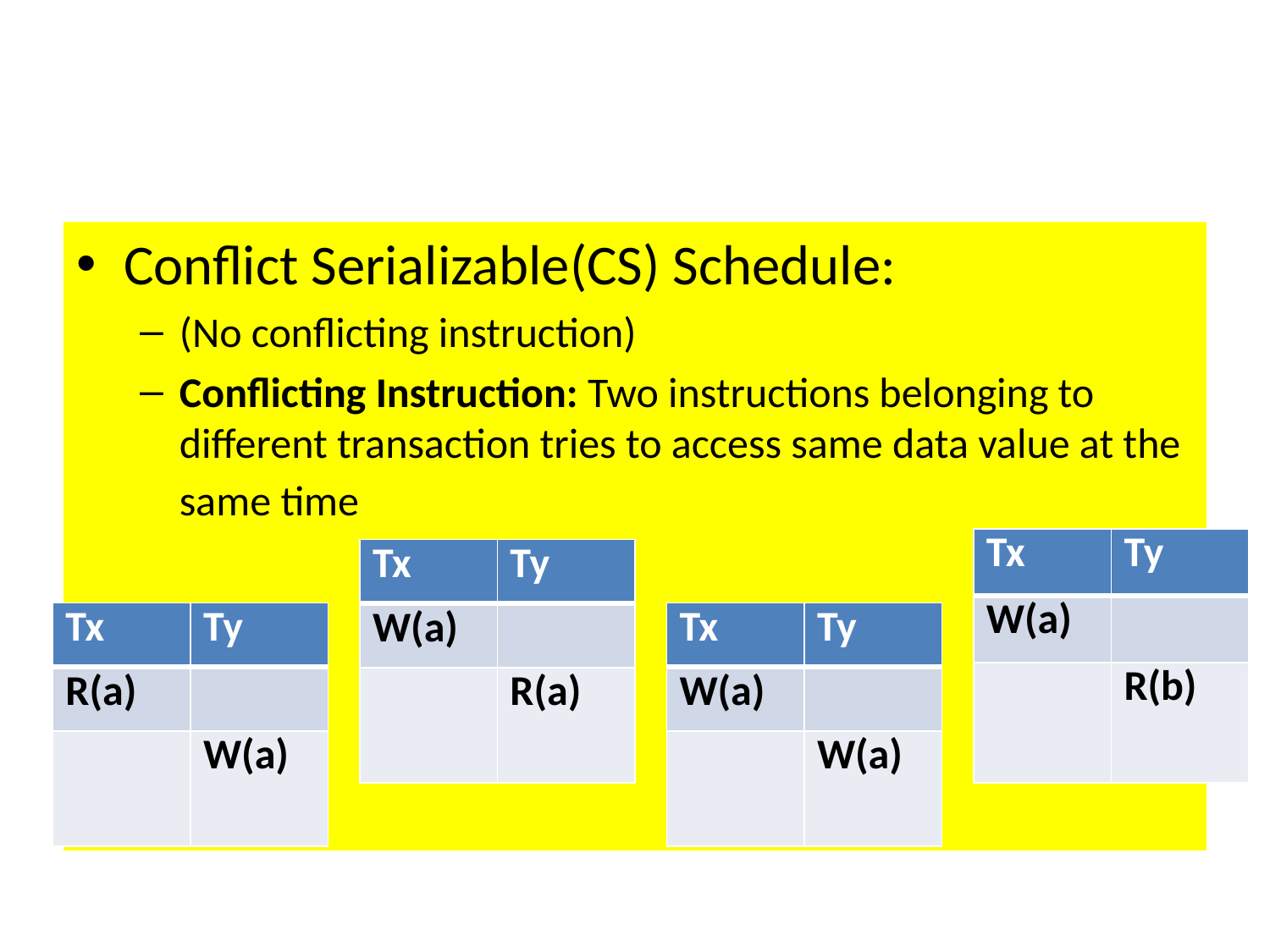

#
Conflict Serializable(CS) Schedule:
(No conflicting instruction)
Conflicting Instruction: Two instructions belonging to different transaction tries to access same data value at the same time
| Tx | Ty |
| --- | --- |
| W(a) |  |
|  | R(b) |
| Tx | Ty |
| --- | --- |
| W(a) |  |
|  | R(a) |
| Tx | Ty |
| --- | --- |
| R(a) |  |
|  | W(a) |
| Tx | Ty |
| --- | --- |
| W(a) |  |
|  | W(a) |